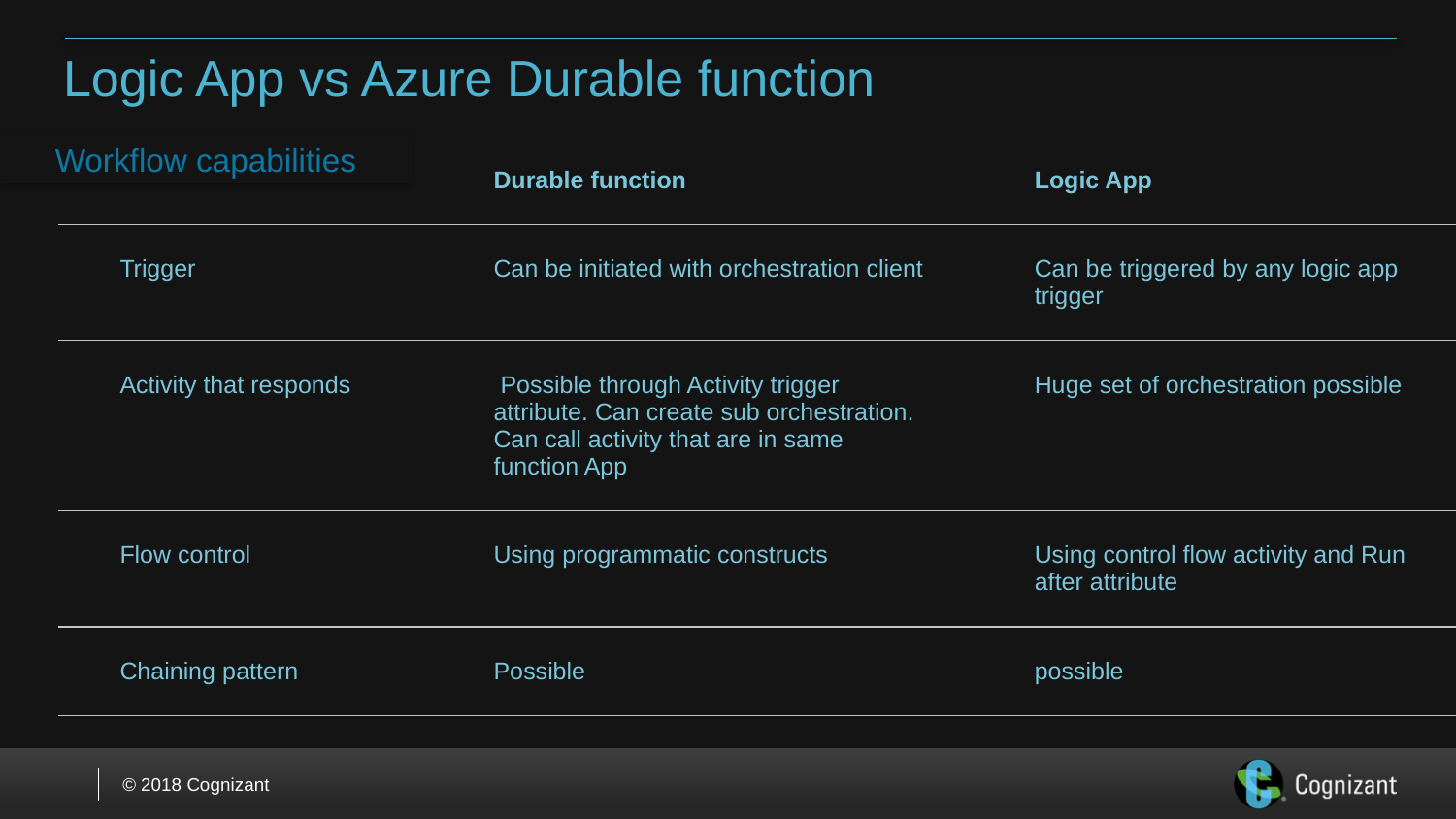

# Logic App vs Azure Durable function
Workflow capabilities
|  | Durable function | Logic App |
| --- | --- | --- |
| Trigger | Can be initiated with orchestration client | Can be triggered by any logic app trigger |
| Activity that responds | Possible through Activity trigger attribute. Can create sub orchestration. Can call activity that are in same function App | Huge set of orchestration possible |
| Flow control | Using programmatic constructs | Using control flow activity and Run after attribute |
| Chaining pattern | Possible | possible |